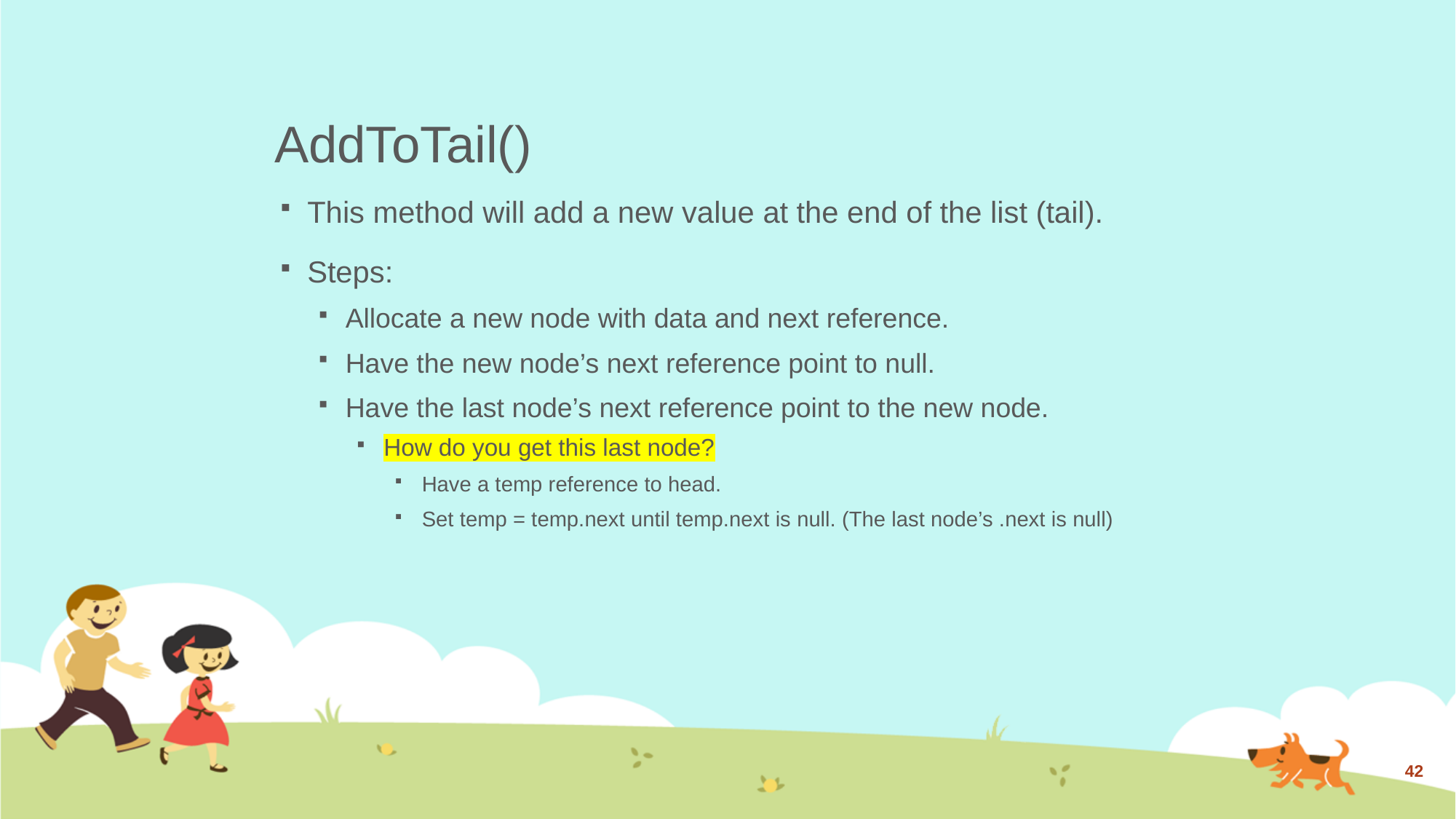

# AddToTail()
This method will add a new value at the end of the list (tail).
Steps:
Allocate a new node with data and next reference.
Have the new node’s next reference point to null.
Have the last node’s next reference point to the new node.
How do you get this last node?
Have a temp reference to head.
Set temp = temp.next until temp.next is null. (The last node’s .next is null)
42